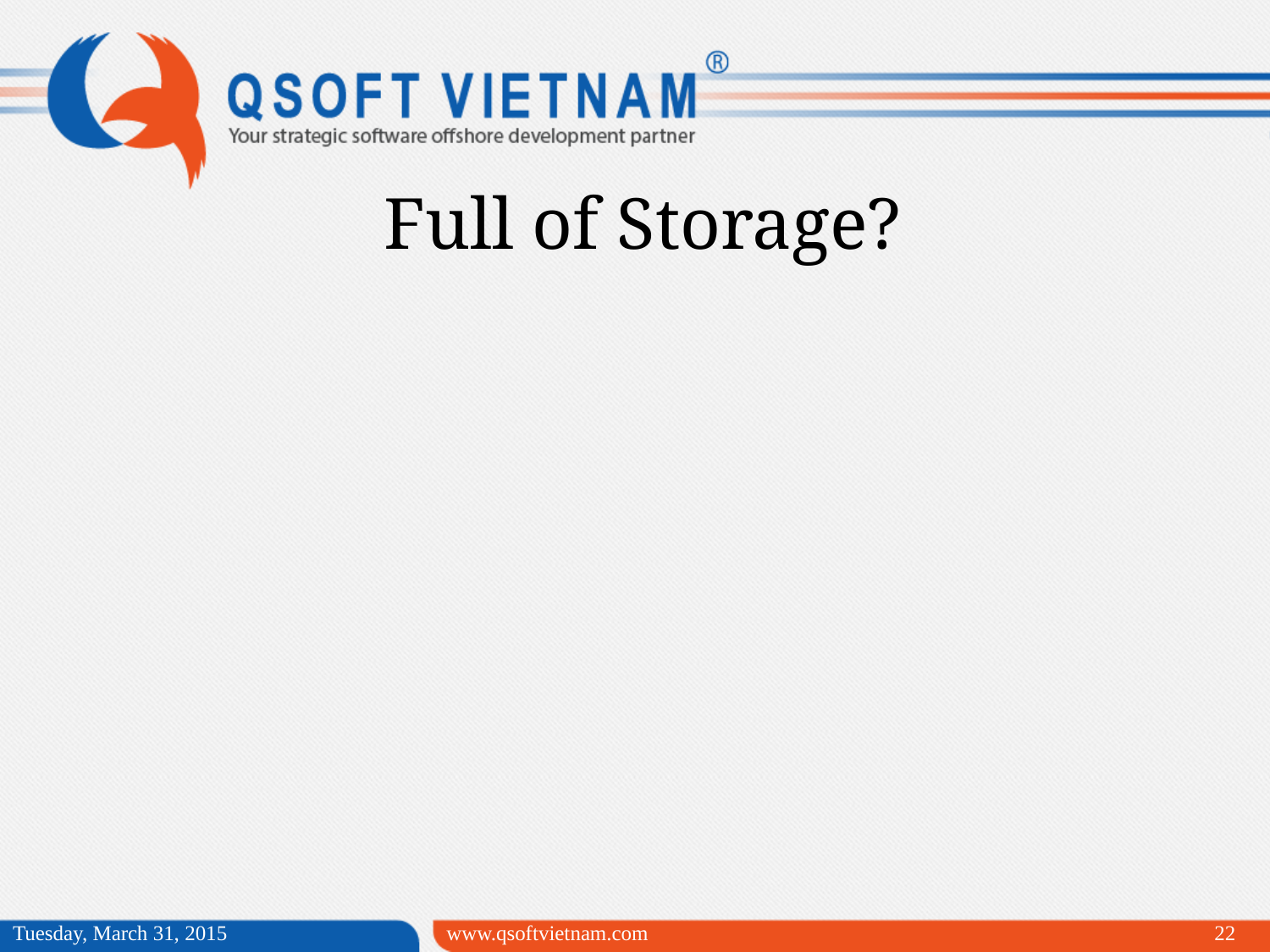

Full of Storage?

Tuesday, March 31, 2015
www.qsoftvietnam.com
22